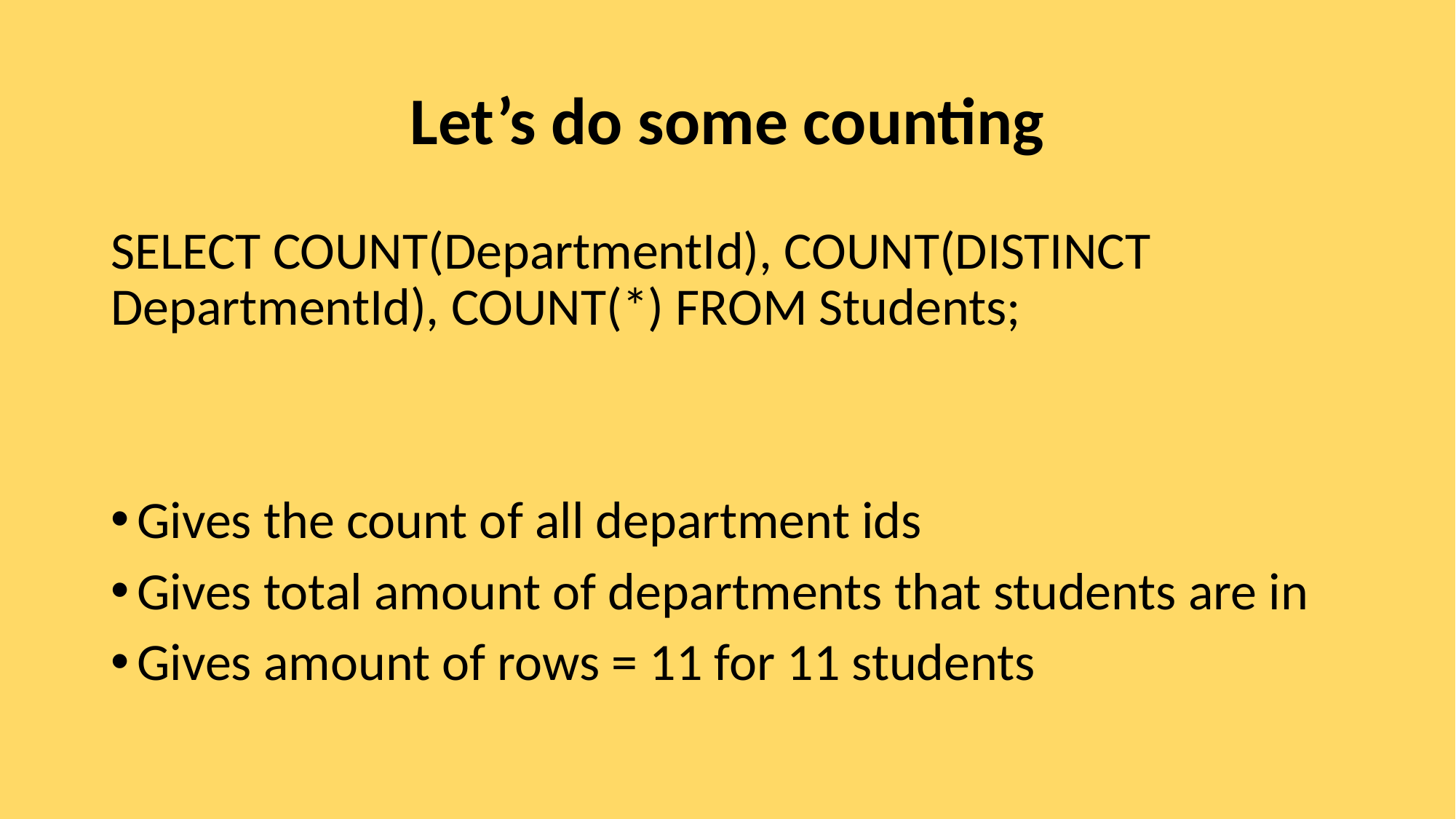

# Let’s do some counting
SELECT COUNT(DepartmentId), COUNT(DISTINCT DepartmentId), COUNT(*) FROM Students;

Gives the count of all department ids
Gives total amount of departments that students are in
Gives amount of rows = 11 for 11 students